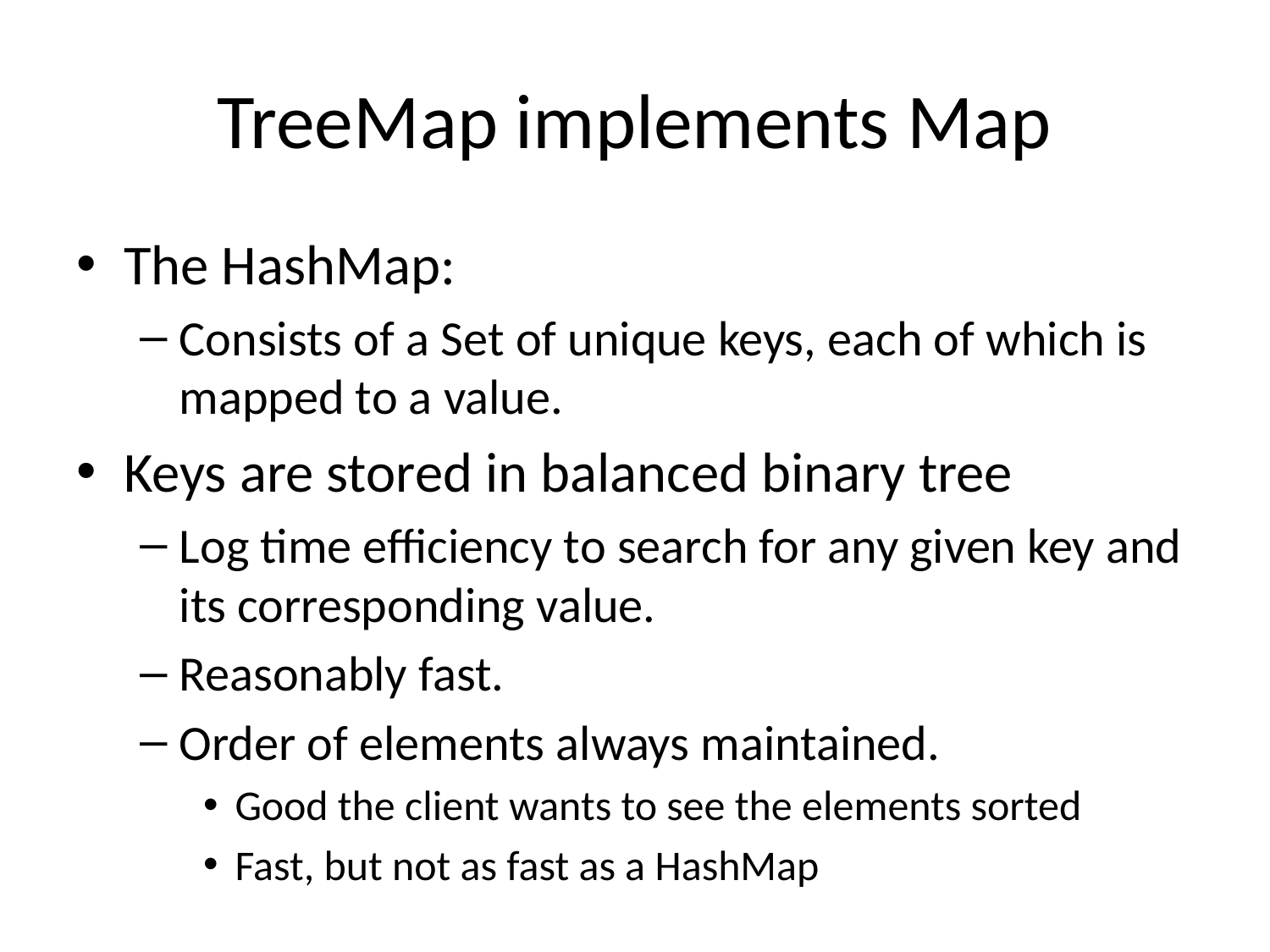

# TreeMap implements Map
The HashMap:
Consists of a Set of unique keys, each of which is mapped to a value.
Keys are stored in balanced binary tree
Log time efficiency to search for any given key and its corresponding value.
Reasonably fast.
Order of elements always maintained.
Good the client wants to see the elements sorted
Fast, but not as fast as a HashMap